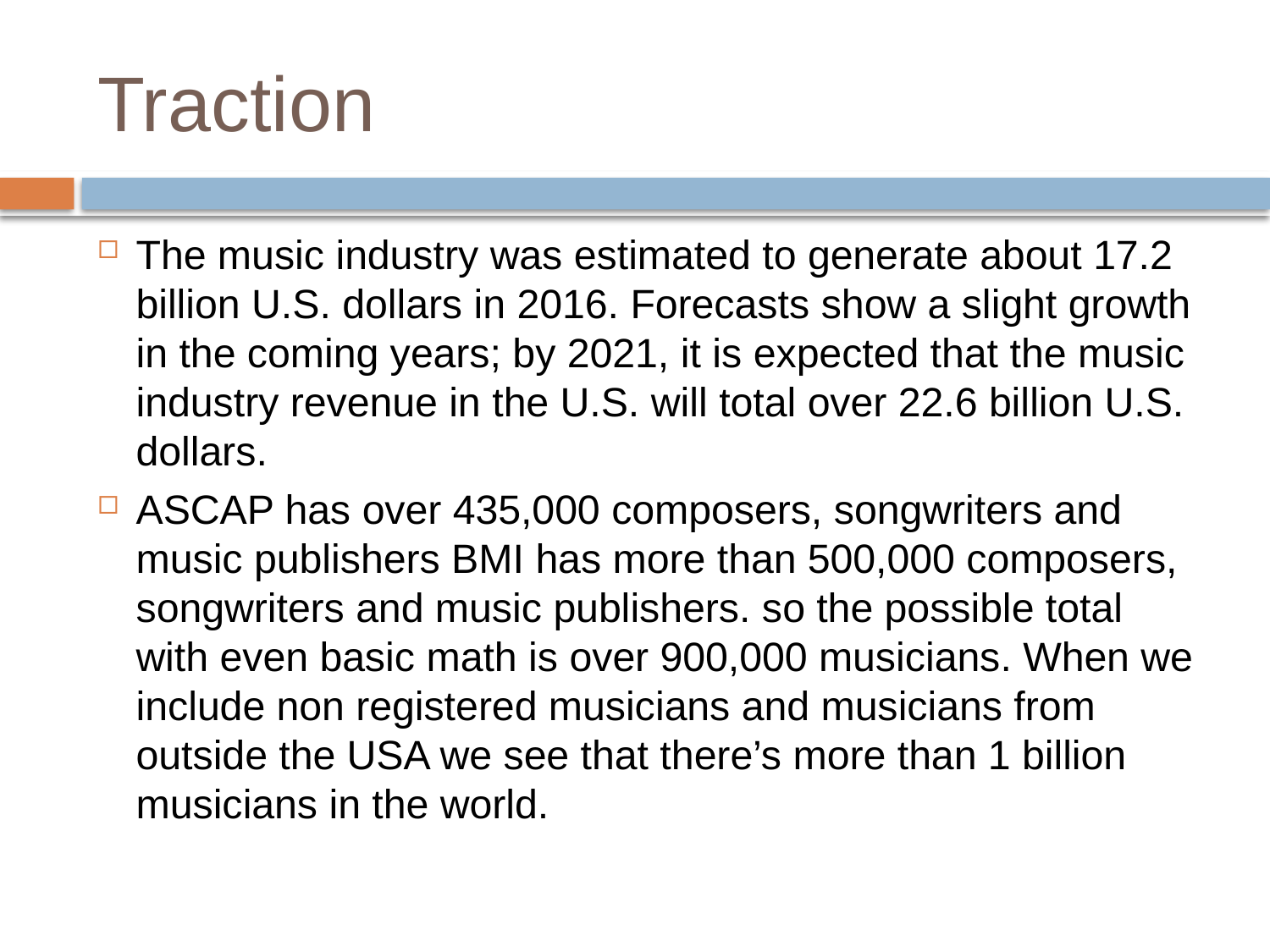

# Traction
The music industry was estimated to generate about 17.2 billion U.S. dollars in 2016. Forecasts show a slight growth in the coming years; by 2021, it is expected that the music industry revenue in the U.S. will total over 22.6 billion U.S. dollars.
ASCAP has over 435,000 composers, songwriters and music publishers BMI has more than 500,000 composers, songwriters and music publishers. so the possible total with even basic math is over 900,000 musicians. When we include non registered musicians and musicians from outside the USA we see that there’s more than 1 billion musicians in the world.